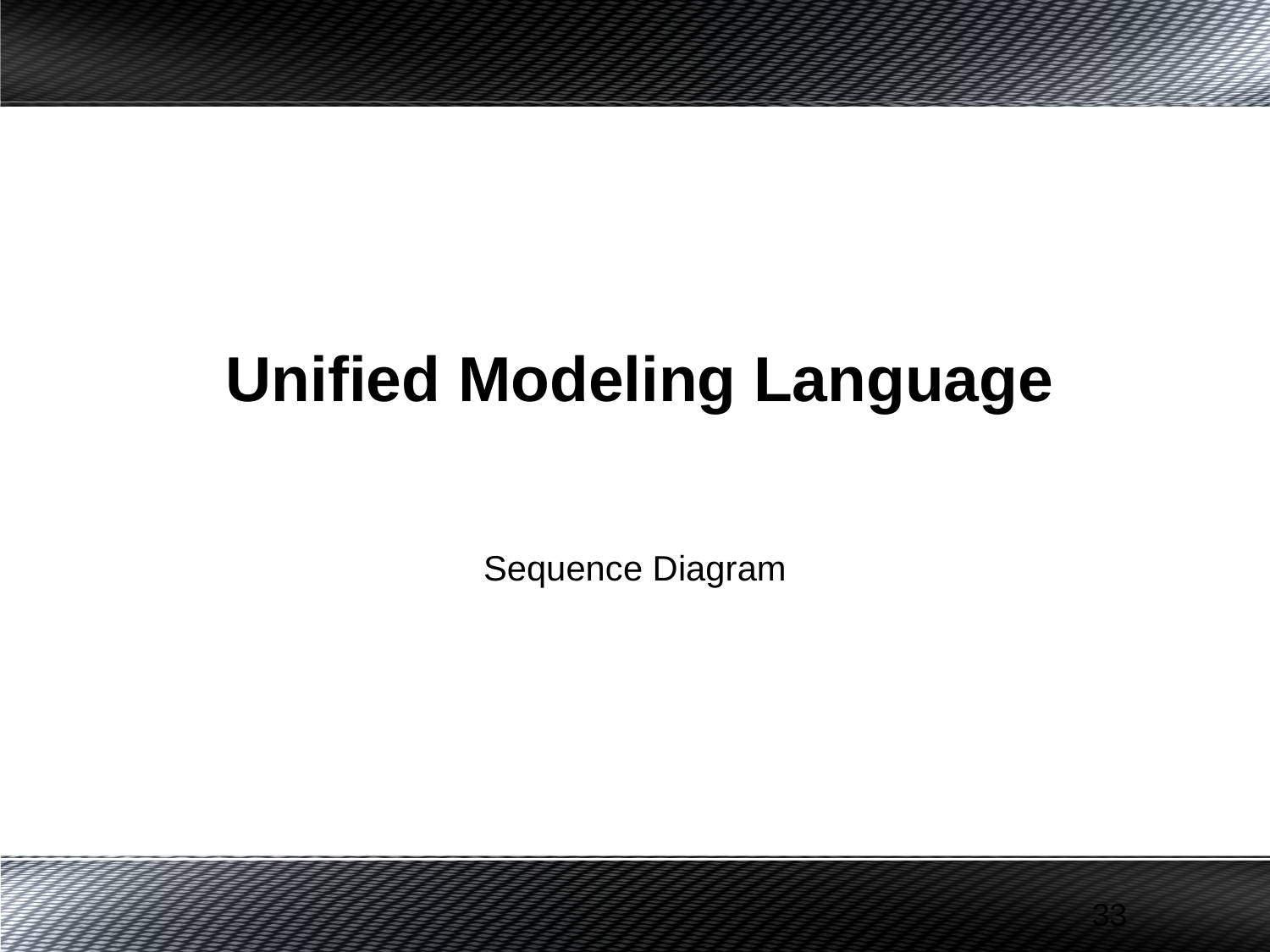

# Unified Modeling Language
Sequence Diagram
33